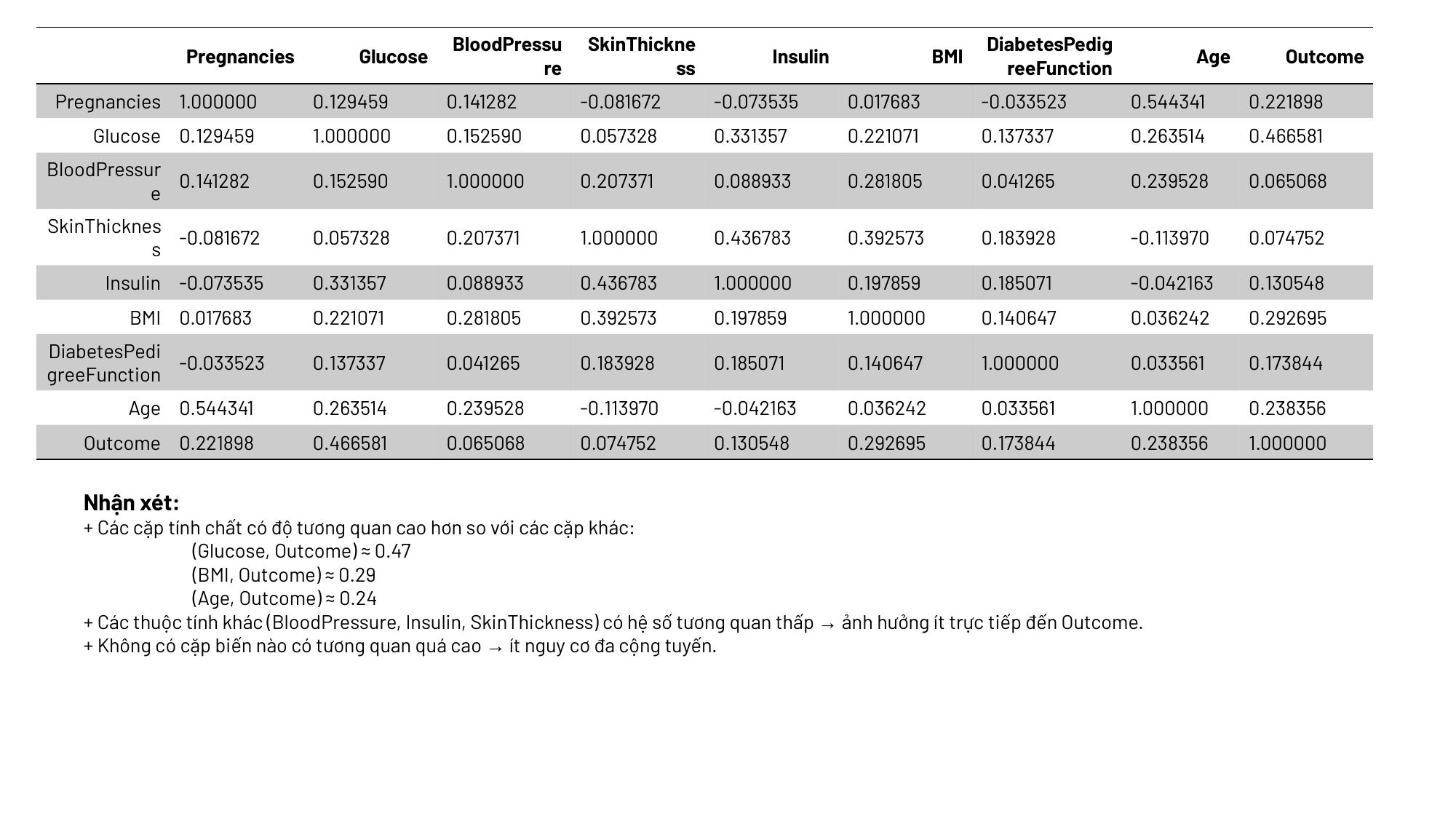

|  | Pregnancies | Glucose | BloodPressure | SkinThickness | Insulin | BMI | DiabetesPedigreeFunction | Age | Outcome |
| --- | --- | --- | --- | --- | --- | --- | --- | --- | --- |
| Pregnancies | 1.000000 | 0.129459 | 0.141282 | -0.081672 | -0.073535 | 0.017683 | -0.033523 | 0.544341 | 0.221898 |
| Glucose | 0.129459 | 1.000000 | 0.152590 | 0.057328 | 0.331357 | 0.221071 | 0.137337 | 0.263514 | 0.466581 |
| BloodPressure | 0.141282 | 0.152590 | 1.000000 | 0.207371 | 0.088933 | 0.281805 | 0.041265 | 0.239528 | 0.065068 |
| SkinThickness | -0.081672 | 0.057328 | 0.207371 | 1.000000 | 0.436783 | 0.392573 | 0.183928 | -0.113970 | 0.074752 |
| Insulin | -0.073535 | 0.331357 | 0.088933 | 0.436783 | 1.000000 | 0.197859 | 0.185071 | -0.042163 | 0.130548 |
| BMI | 0.017683 | 0.221071 | 0.281805 | 0.392573 | 0.197859 | 1.000000 | 0.140647 | 0.036242 | 0.292695 |
| DiabetesPedigreeFunction | -0.033523 | 0.137337 | 0.041265 | 0.183928 | 0.185071 | 0.140647 | 1.000000 | 0.033561 | 0.173844 |
| Age | 0.544341 | 0.263514 | 0.239528 | -0.113970 | -0.042163 | 0.036242 | 0.033561 | 1.000000 | 0.238356 |
| Outcome | 0.221898 | 0.466581 | 0.065068 | 0.074752 | 0.130548 | 0.292695 | 0.173844 | 0.238356 | 1.000000 |
Nhận xét:
+ Các cặp tính chất có độ tương quan cao hơn so với các cặp khác:
	(Glucose, Outcome) ≈ 0.47
	(BMI, Outcome) ≈ 0.29
	(Age, Outcome) ≈ 0.24
+ Các thuộc tính khác (BloodPressure, Insulin, SkinThickness) có hệ số tương quan thấp → ảnh hưởng ít trực tiếp đến Outcome.
+ Không có cặp biến nào có tương quan quá cao → ít nguy cơ đa cộng tuyến.